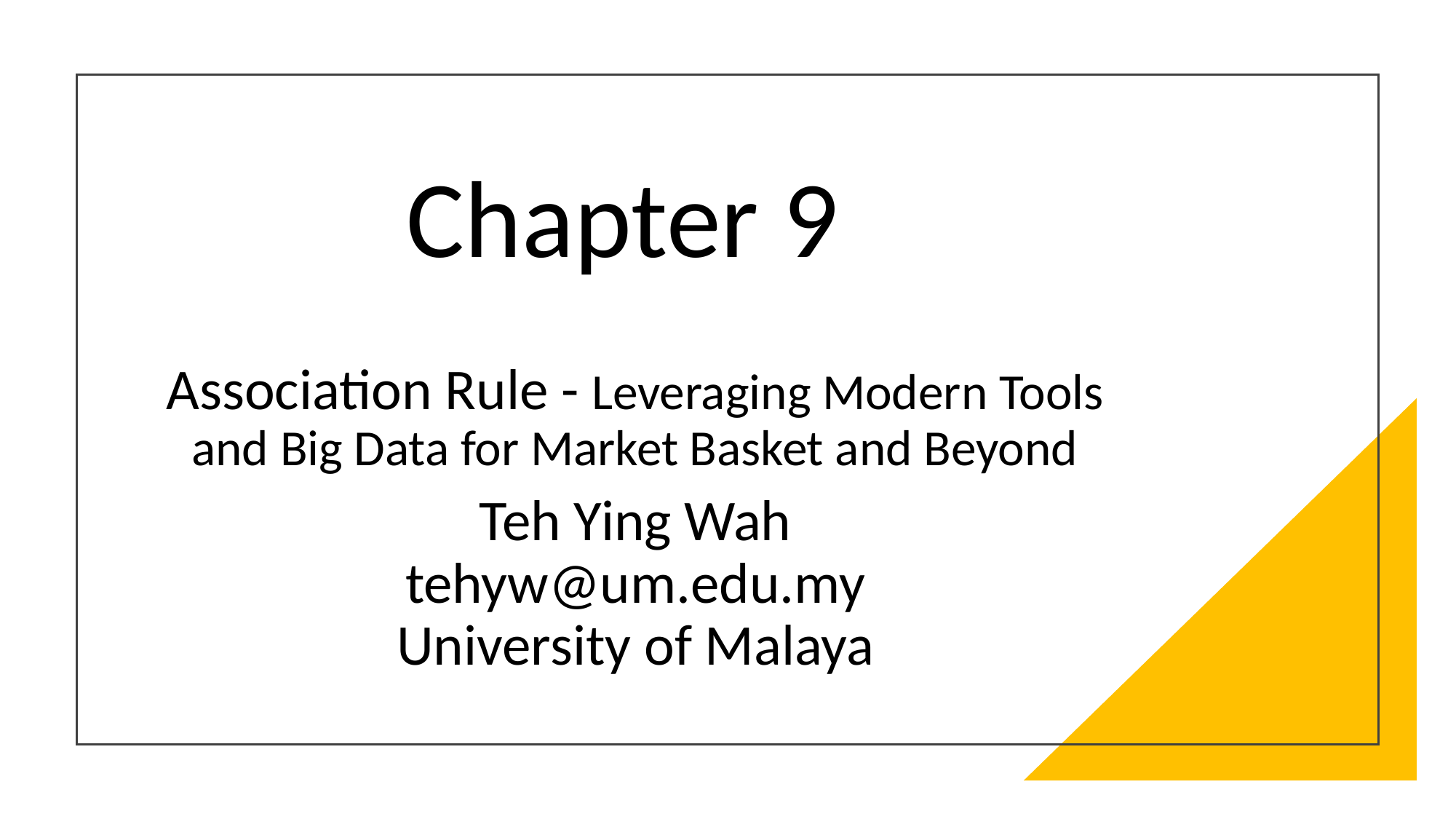

# Chapter 9
Association Rule - Leveraging Modern Tools and Big Data for Market Basket and Beyond
Teh Ying Wah
tehyw@um.edu.my
University of Malaya